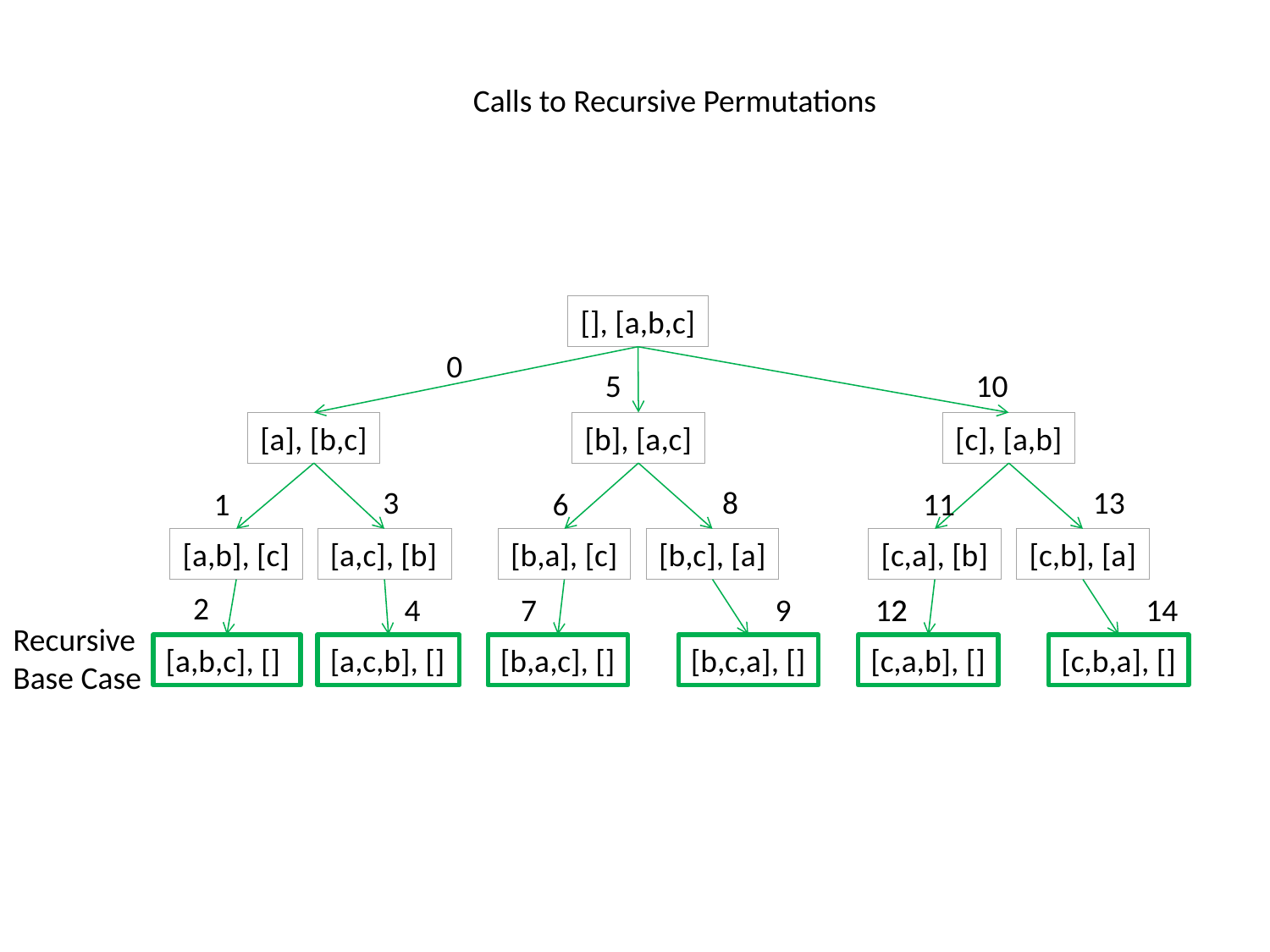

Calls to Recursive Permutations
[], [a,b,c]
0
5
10
[a], [b,c]
[b], [a,c]
[c], [a,b]
3
8
13
1
6
11
[a,b], [c]
[a,c], [b]
[b,a], [c]
[b,c], [a]
[c,a], [b]
[c,b], [a]
2
4
7
9
12
2
14
Recursive
Base Case
[a,b,c], []
[a,c,b], []
[b,a,c], []
[b,c,a], []
[c,a,b], []
[c,b,a], []